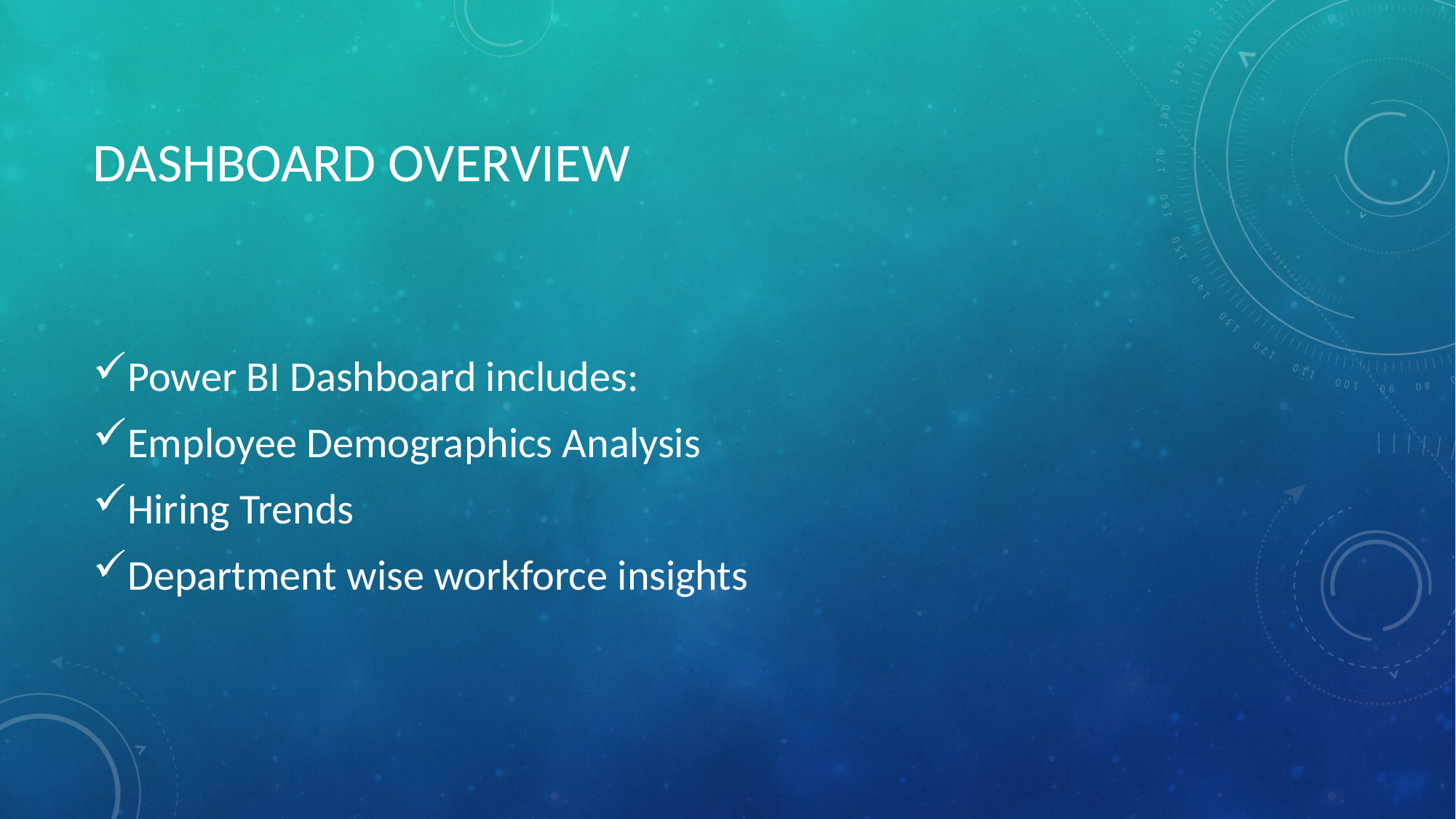

# DASHBOARD OVERVIEW
Power BI Dashboard includes:
Employee Demographics Analysis
Hiring Trends
Department wise workforce insights